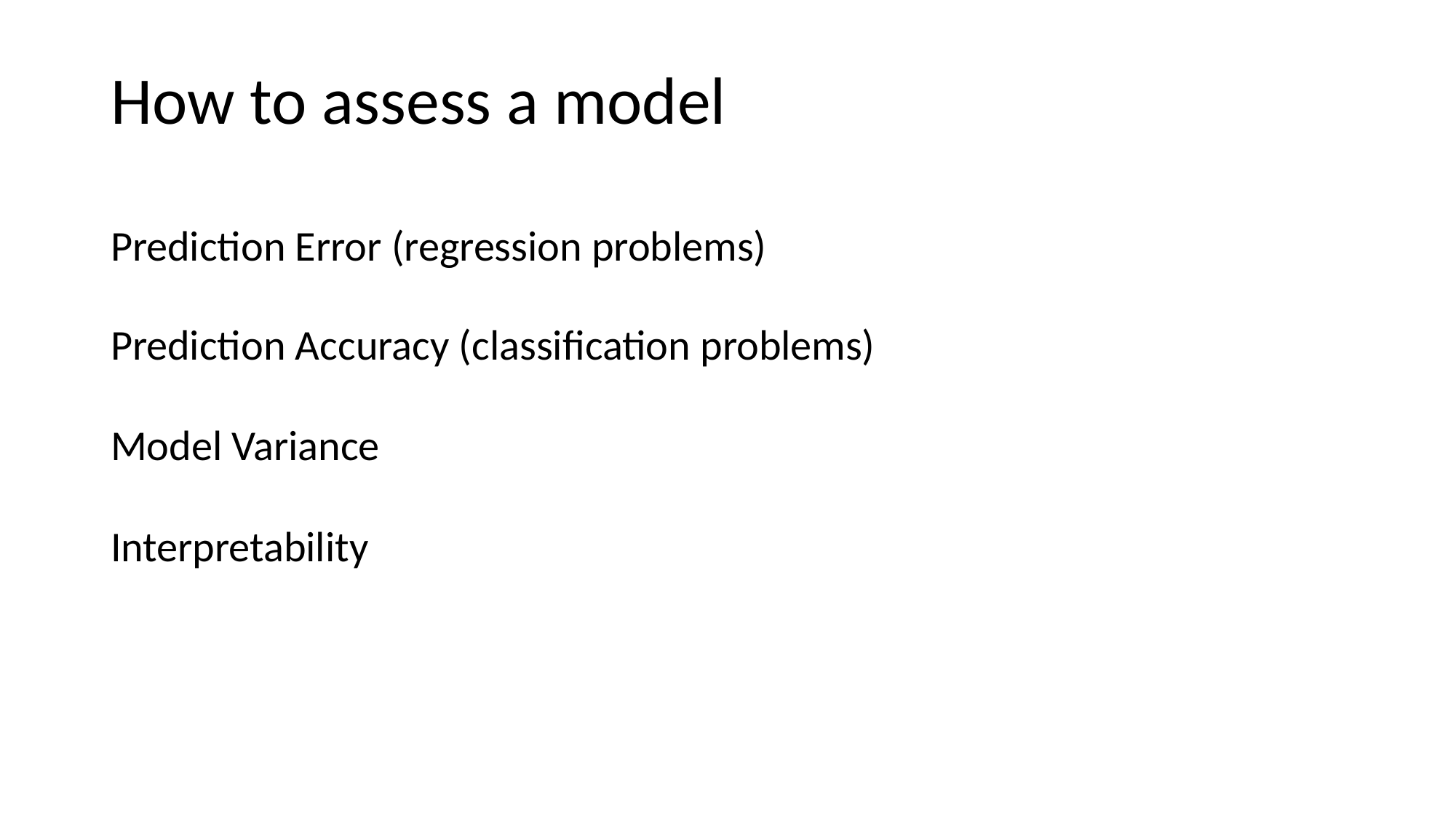

# How to assess a model
Prediction Error (regression problems)
Prediction Accuracy (classification problems)
Model Variance
Interpretability